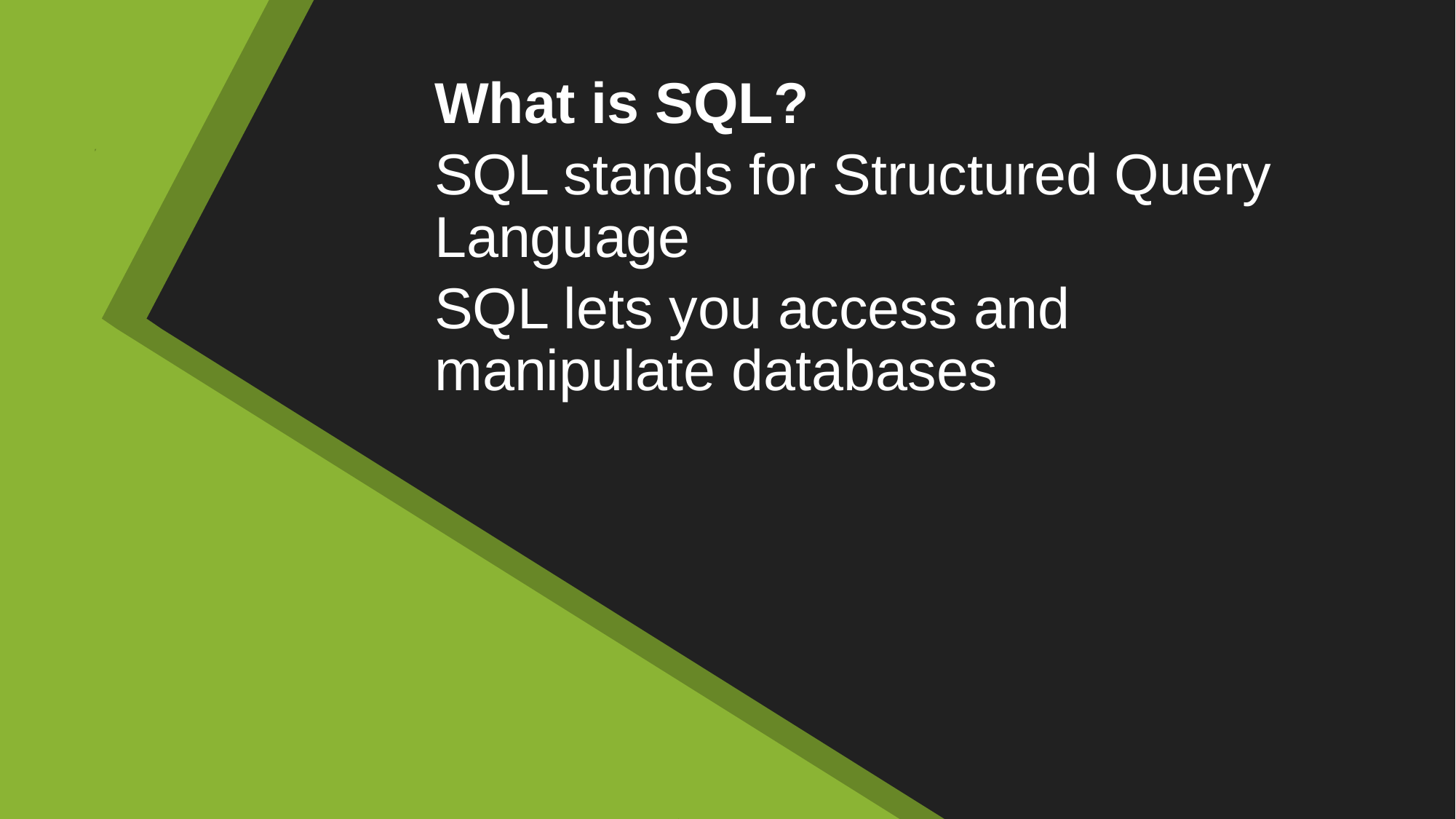

What is SQL?
SQL stands for Structured Query Language
SQL lets you access and manipulate databases